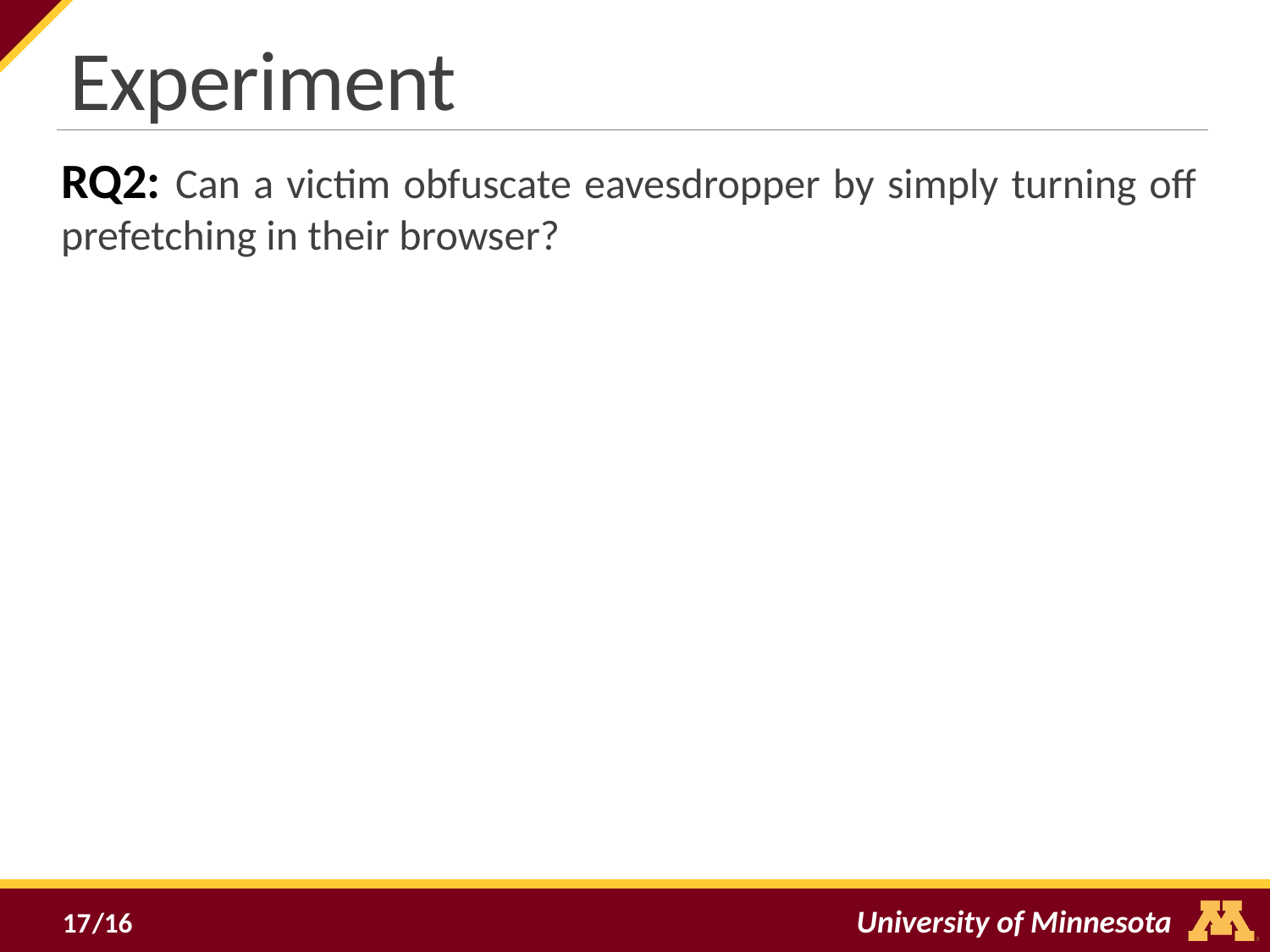

Experiment
RQ2: Can a victim obfuscate eavesdropper by simply turning off prefetching in their browser?

17